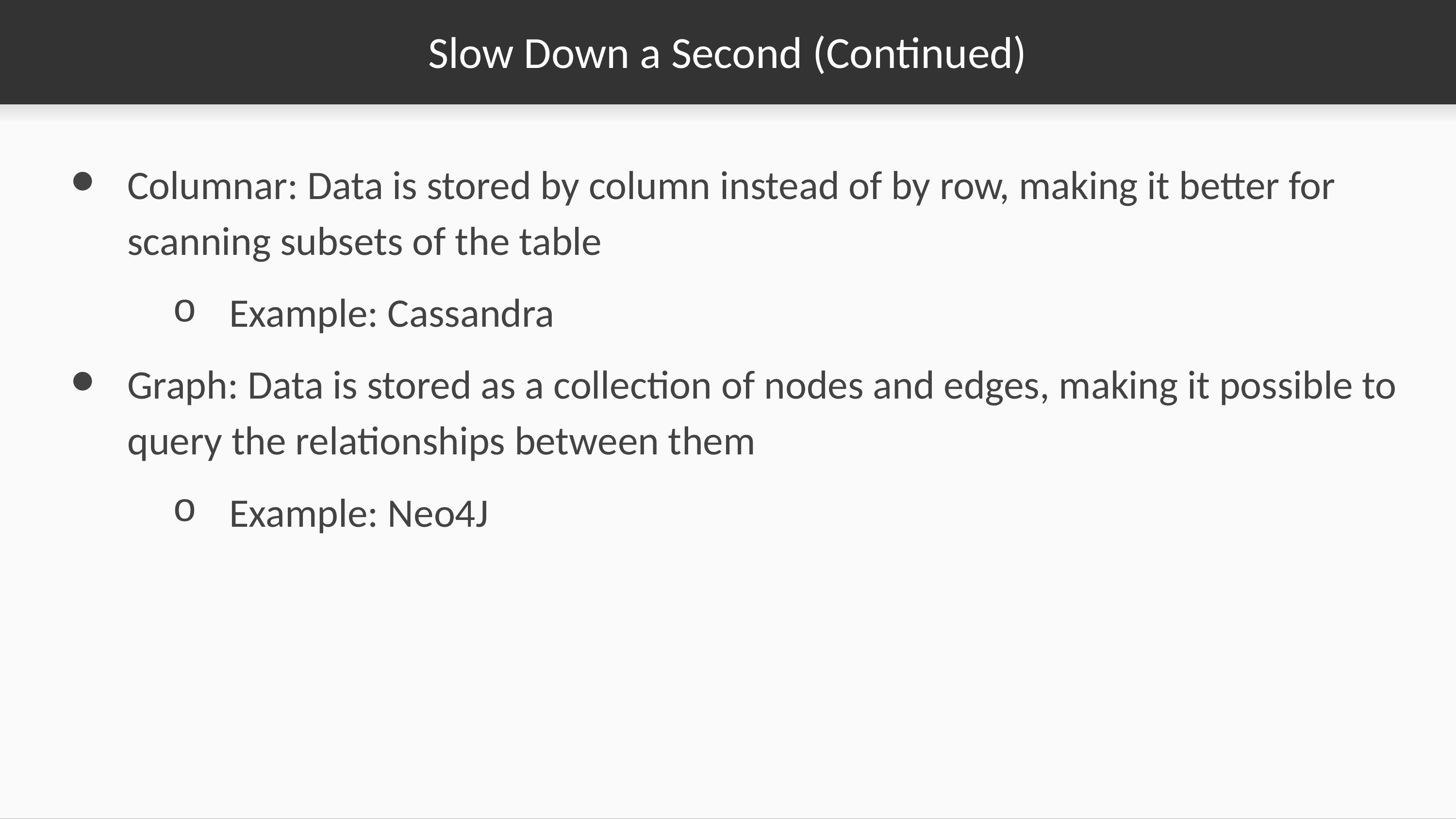

# Slow Down a Second (Continued)
Columnar: Data is stored by column instead of by row, making it better for scanning subsets of the table
Example: Cassandra
Graph: Data is stored as a collection of nodes and edges, making it possible to query the relationships between them
Example: Neo4J